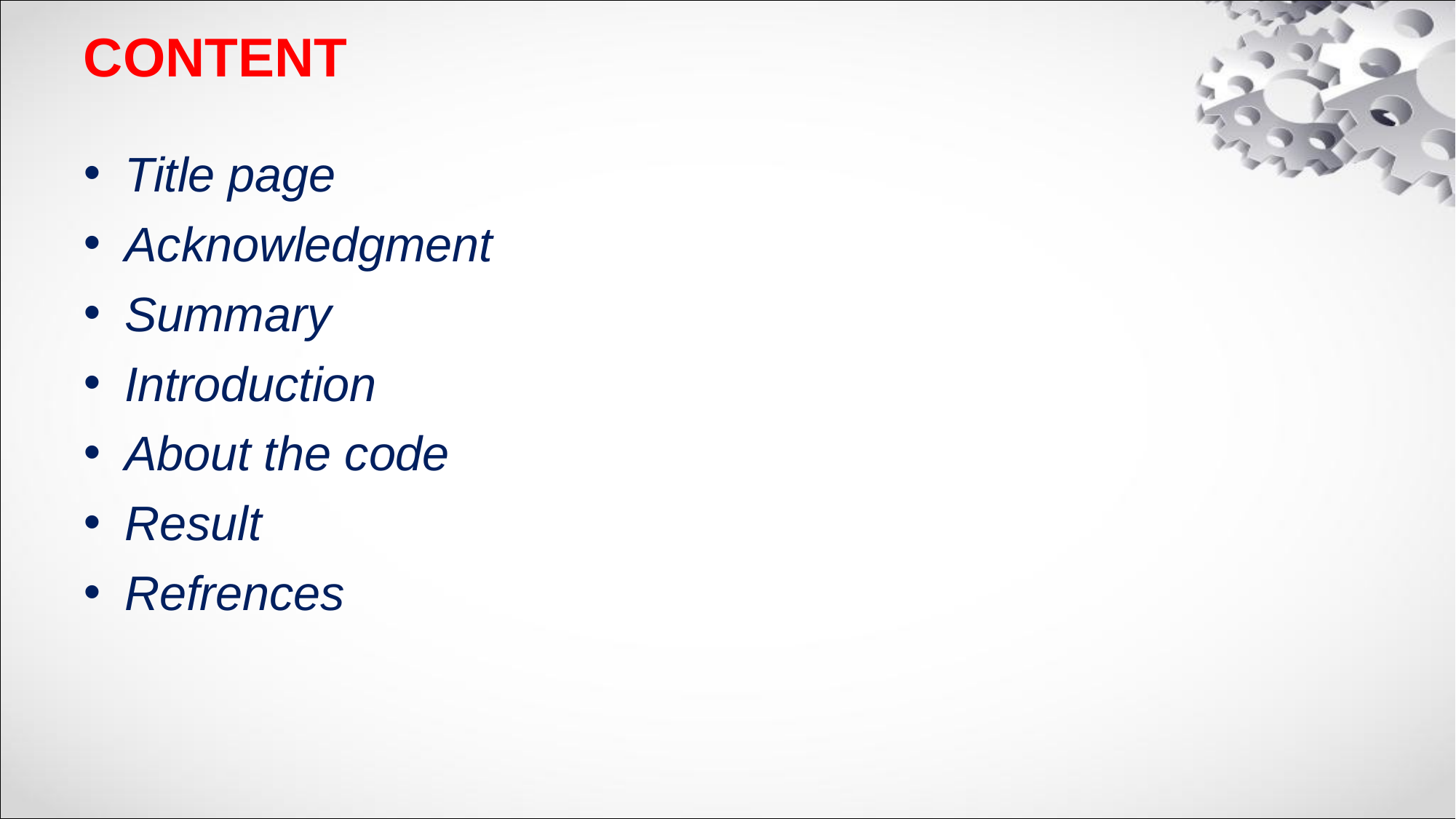

# CONTENT
Title page
Acknowledgment
Summary
Introduction
About the code
Result
Refrences